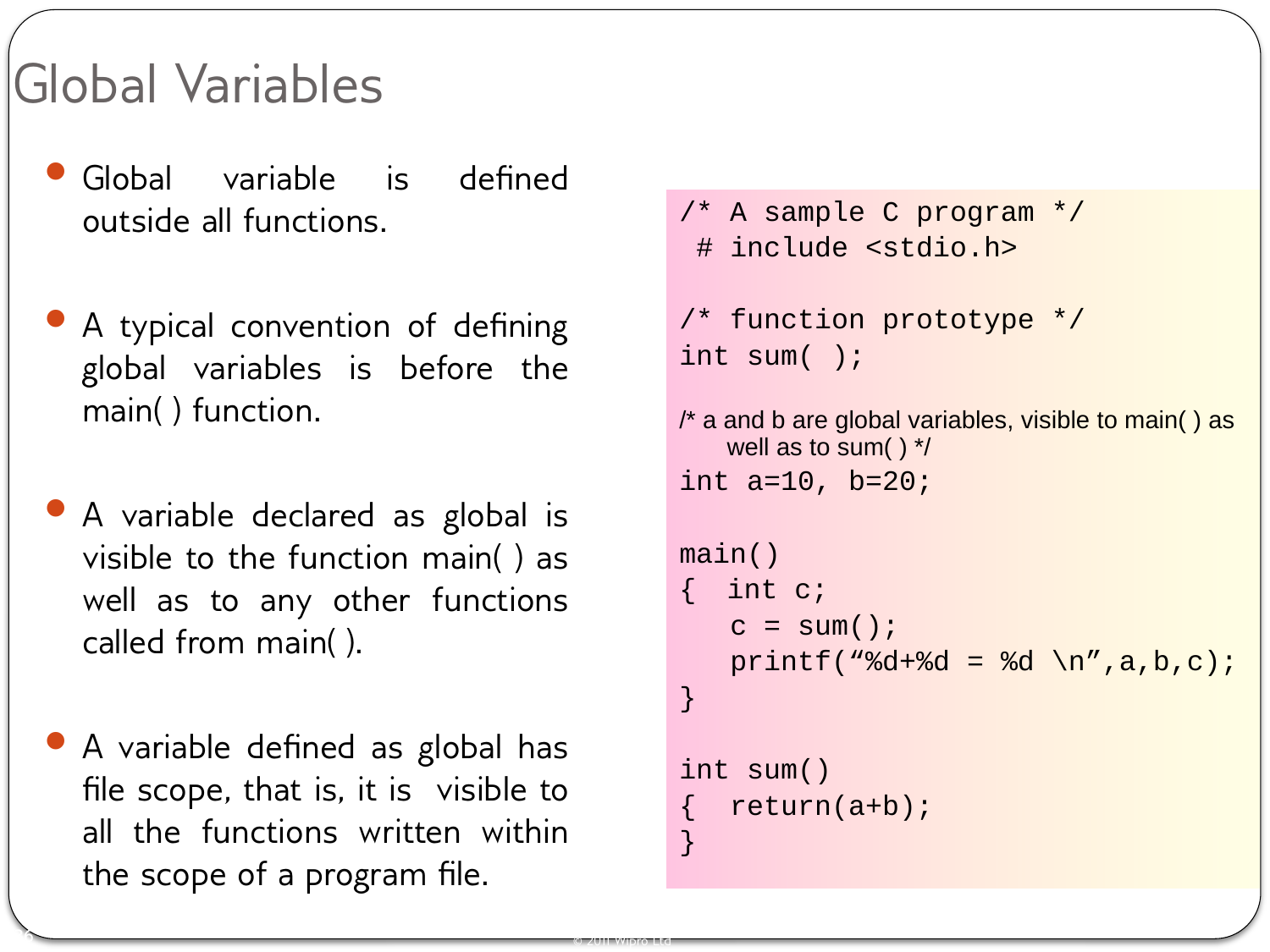

# Global Variables
Global variable is defined outside all functions.

A typical convention of defining global variables is before the main( ) function.

A variable declared as global is visible to the function main( ) as well as to any other functions called from main( ).

A variable defined as global has file scope, that is, it is  visible to all the functions written within the scope of a program file.
/* A sample C program */
 # include <stdio.h>

/* function prototype */
int sum( );

/* a and b are global variables, visible to main( ) as well as to sum( ) */
int a=10, b=20;

main()
{	int c;
   c = sum();
   printf(“%d+%d = %d \n”,a,b,c);
}

int sum()
{  return(a+b);
}